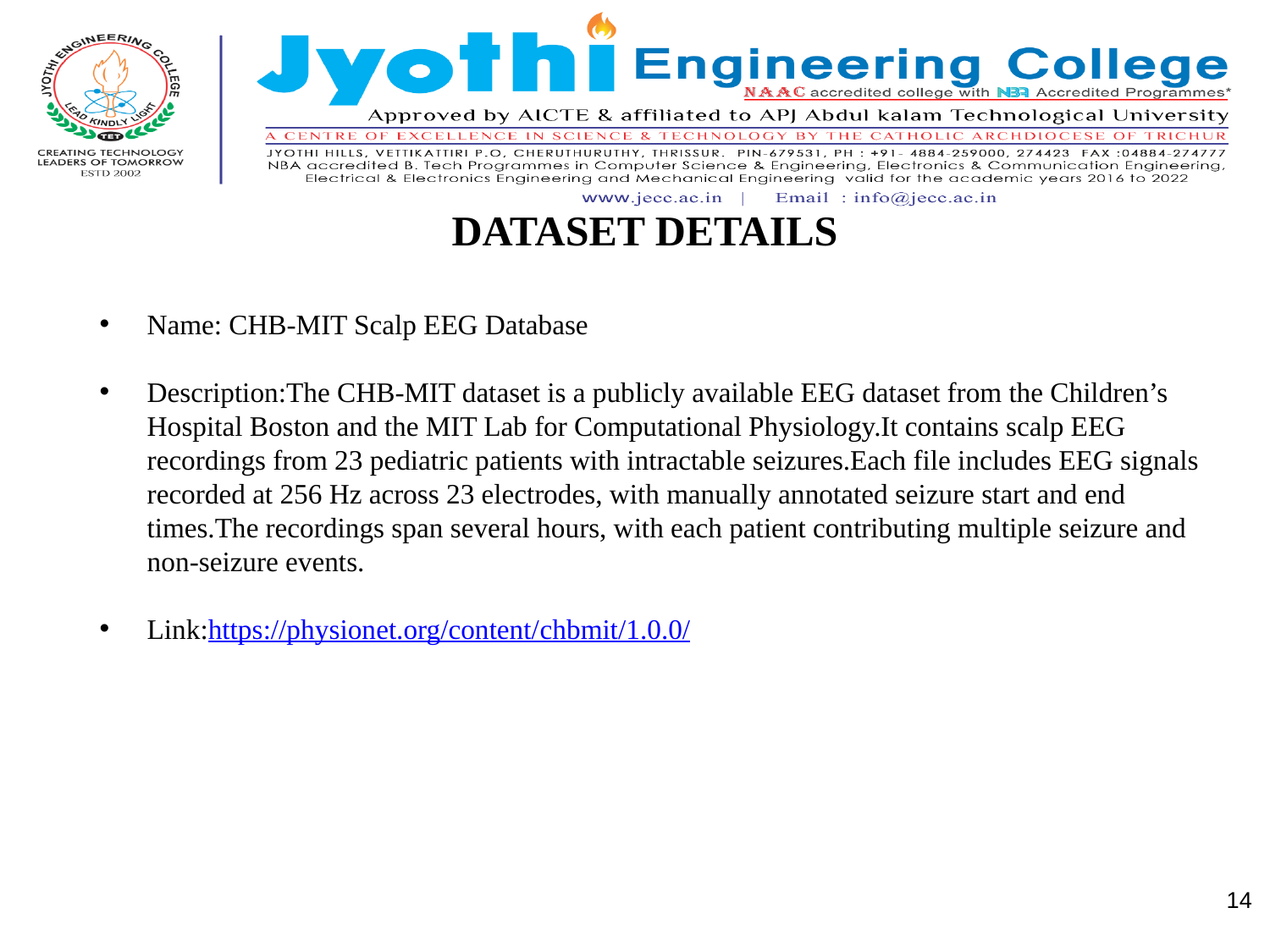

# DATASET DETAILS
Name: CHB-MIT Scalp EEG Database

Description:The CHB-MIT dataset is a publicly available EEG dataset from the Children’s Hospital Boston and the MIT Lab for Computational Physiology.It contains scalp EEG recordings from 23 pediatric patients with intractable seizures.Each file includes EEG signals recorded at 256 Hz across 23 electrodes, with manually annotated seizure start and end times.The recordings span several hours, with each patient contributing multiple seizure and non-seizure events.

Link:https://physionet.org/content/chbmit/1.0.0/
14